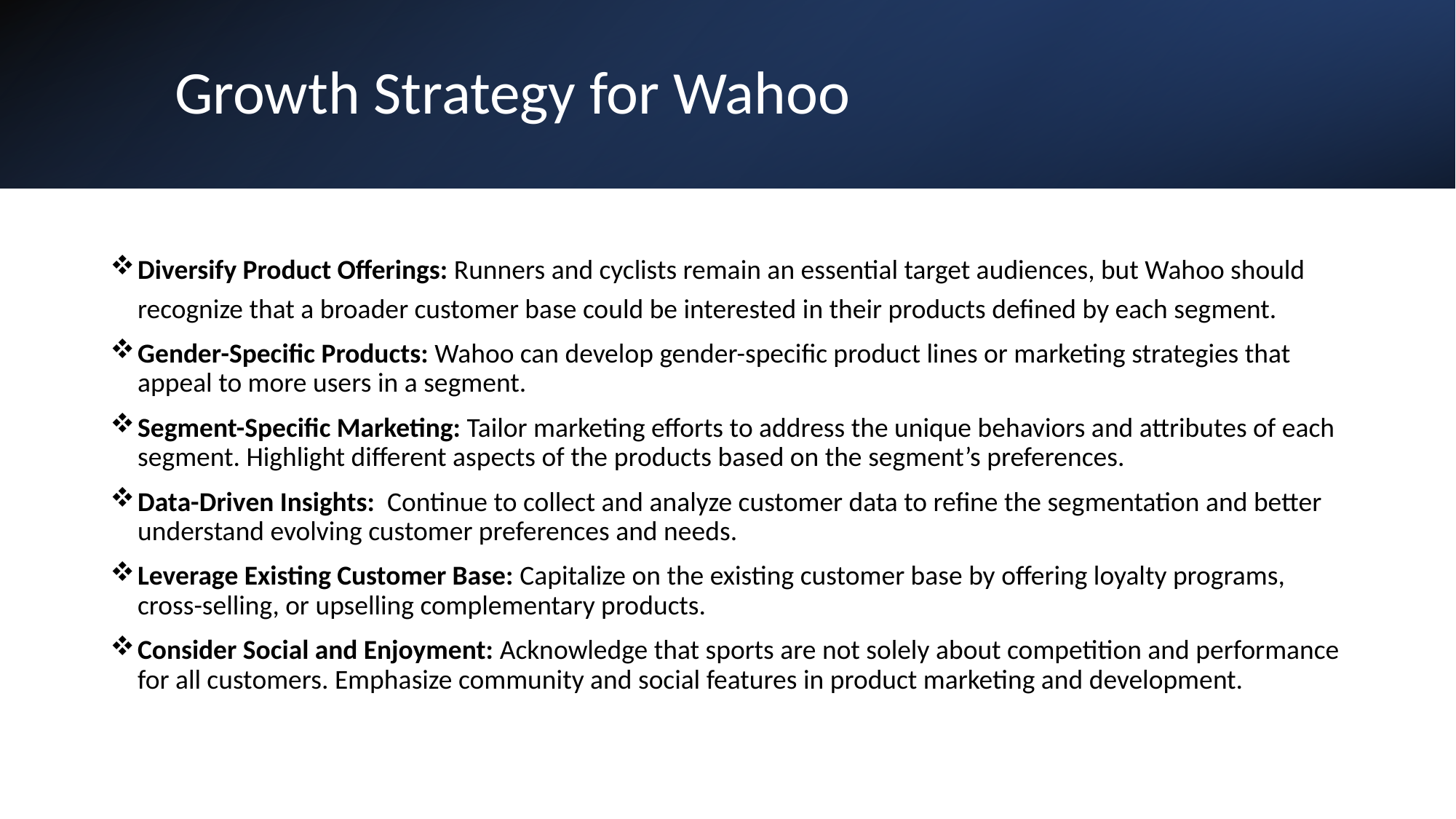

# Growth Strategy for Wahoo
Diversify Product Offerings: Runners and cyclists remain an essential target audiences, but Wahoo should recognize that a broader customer base could be interested in their products defined by each segment.
Gender-Specific Products: Wahoo can develop gender-specific product lines or marketing strategies that appeal to more users in a segment.
Segment-Specific Marketing: Tailor marketing efforts to address the unique behaviors and attributes of each segment. Highlight different aspects of the products based on the segment’s preferences.
Data-Driven Insights:  Continue to collect and analyze customer data to refine the segmentation and better understand evolving customer preferences and needs.
Leverage Existing Customer Base: Capitalize on the existing customer base by offering loyalty programs, cross-selling, or upselling complementary products.
Consider Social and Enjoyment: Acknowledge that sports are not solely about competition and performance for all customers. Emphasize community and social features in product marketing and development.